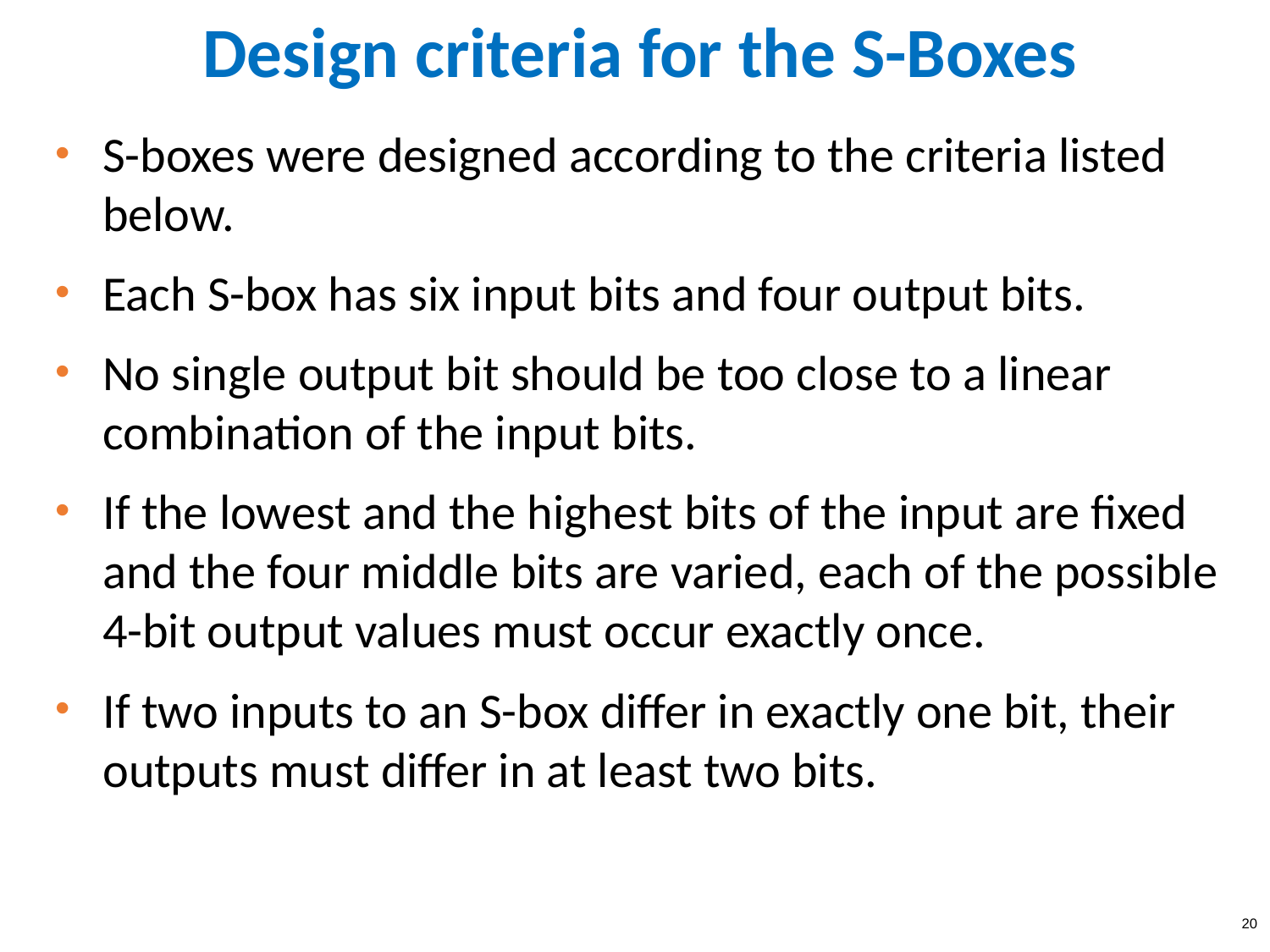

# Design criteria for the S-Boxes
S-boxes were designed according to the criteria listed below.
Each S-box has six input bits and four output bits.
No single output bit should be too close to a linear combination of the input bits.
If the lowest and the highest bits of the input are ﬁxed and the four middle bits are varied, each of the possible 4-bit output values must occur exactly once.
If two inputs to an S-box differ in exactly one bit, their outputs must differ in at least two bits.
20